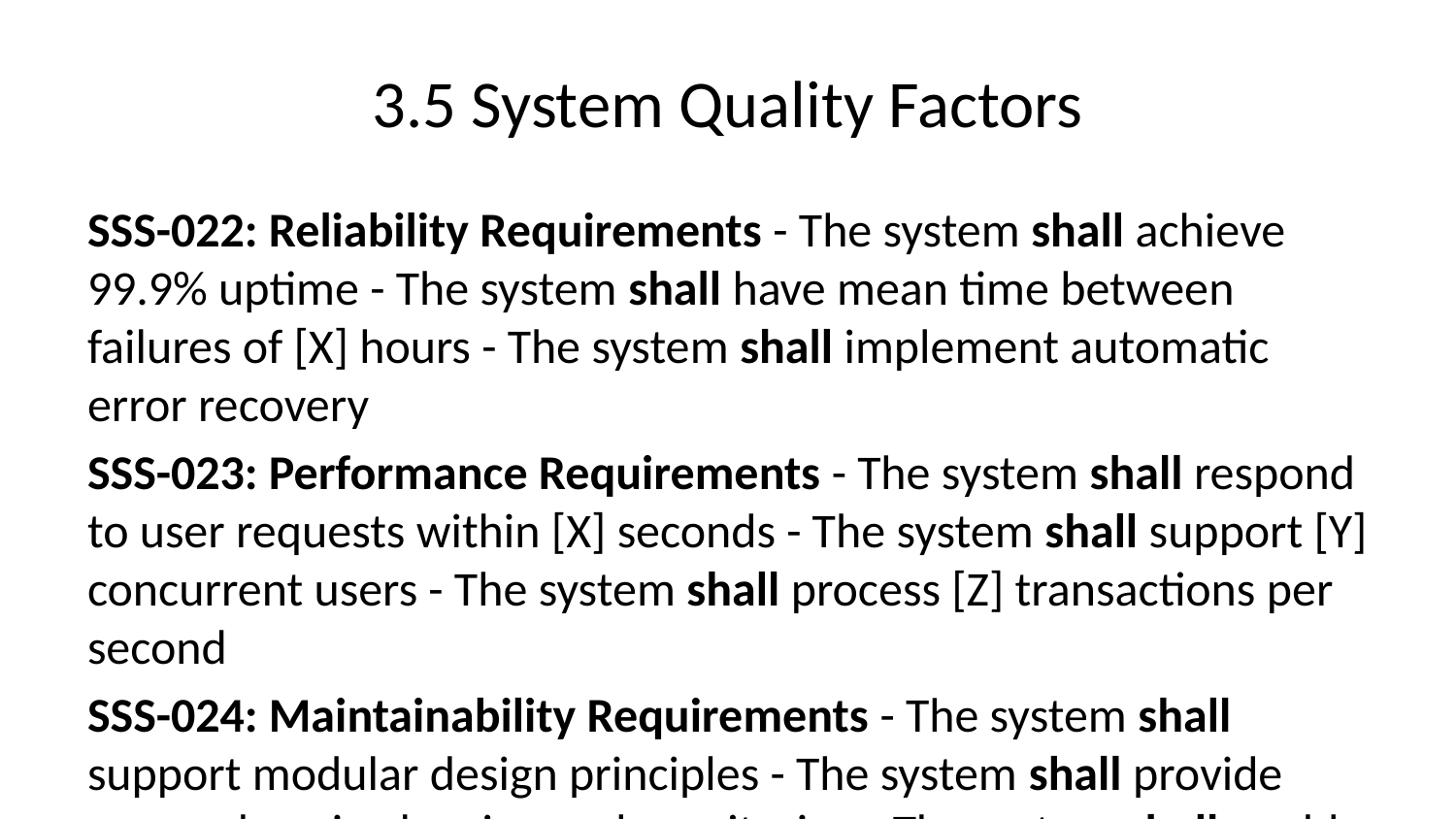

# 3.5 System Quality Factors
SSS-022: Reliability Requirements - The system shall achieve 99.9% uptime - The system shall have mean time between failures of [X] hours - The system shall implement automatic error recovery
SSS-023: Performance Requirements - The system shall respond to user requests within [X] seconds - The system shall support [Y] concurrent users - The system shall process [Z] transactions per second
SSS-024: Maintainability Requirements - The system shall support modular design principles - The system shall provide comprehensive logging and monitoring - The system shall enable easy configuration changes
SSS-025: Usability Requirements - The system shall be learnable within [X] hours of training - The system shall support user productivity goals - The system shall provide helpful error messages and guidance